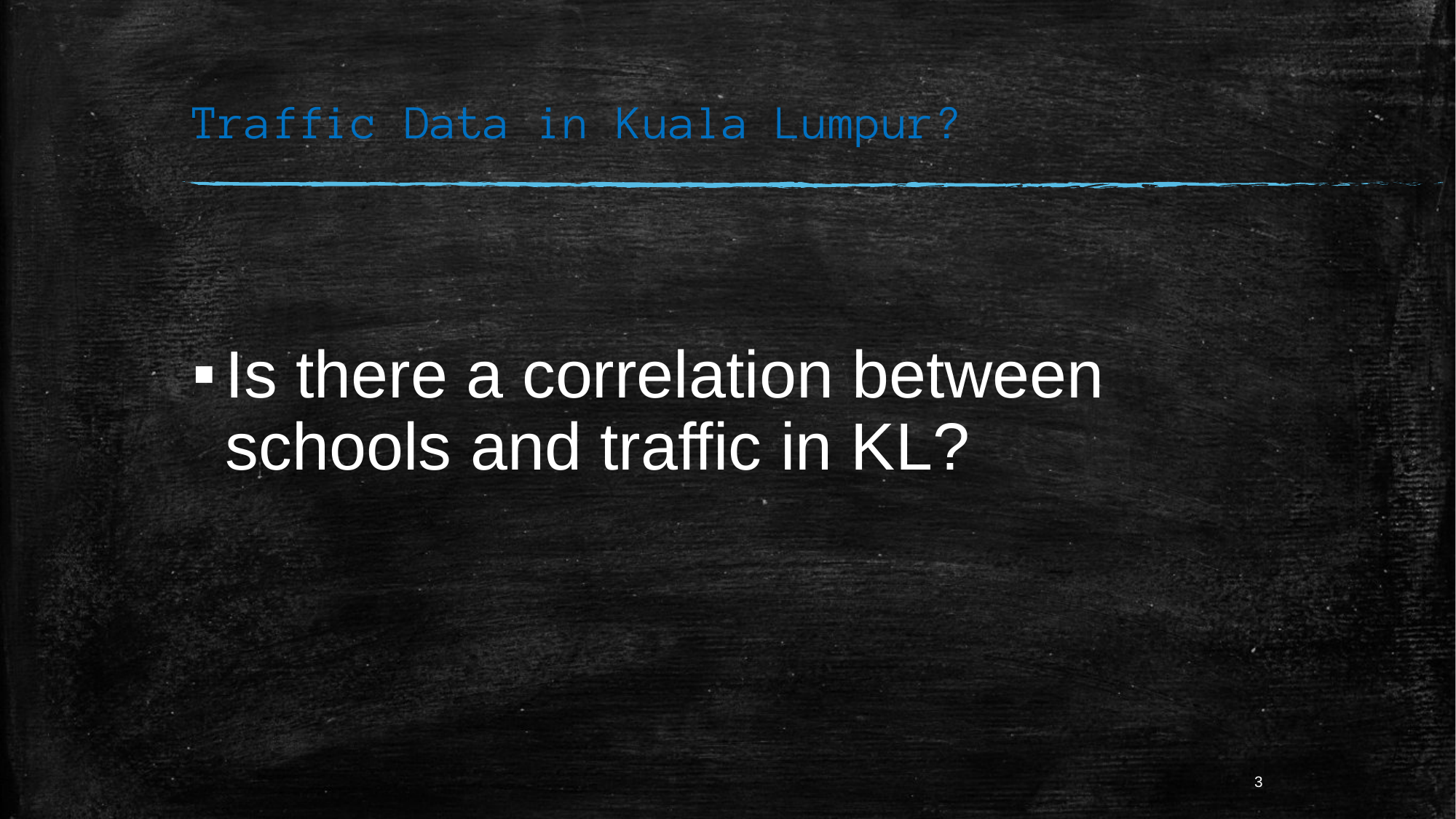

# Traffic Data in Kuala Lumpur?

Is there a correlation between schools and traffic in KL?

3